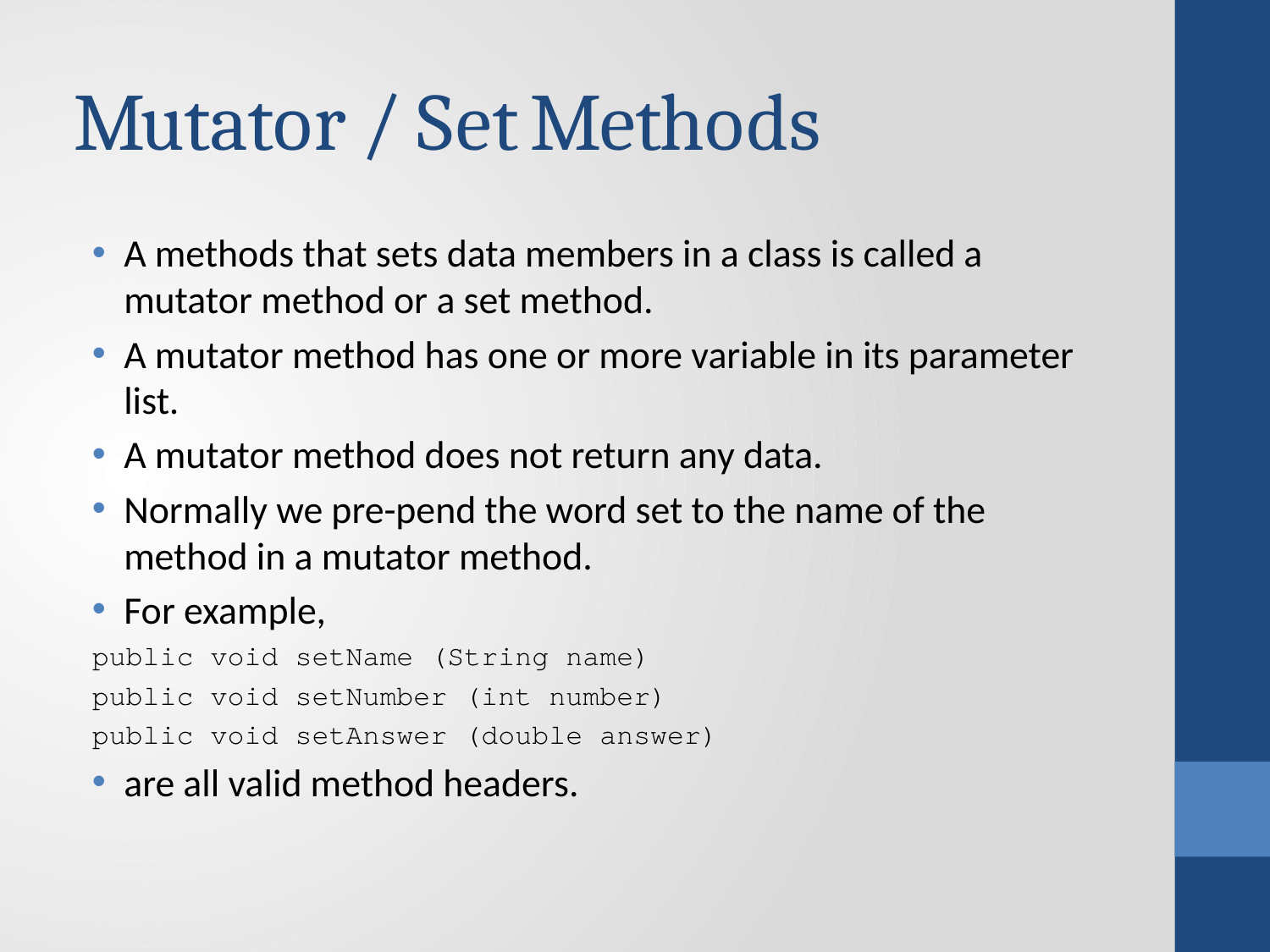

# Mutator / Set Methods
A methods that sets data members in a class is called a mutator method or a set method.
A mutator method has one or more variable in its parameter list.
A mutator method does not return any data.
Normally we pre-pend the word set to the name of the method in a mutator method.
For example,
public void setName (String name)
public void setNumber (int number)
public void setAnswer (double answer)
are all valid method headers.